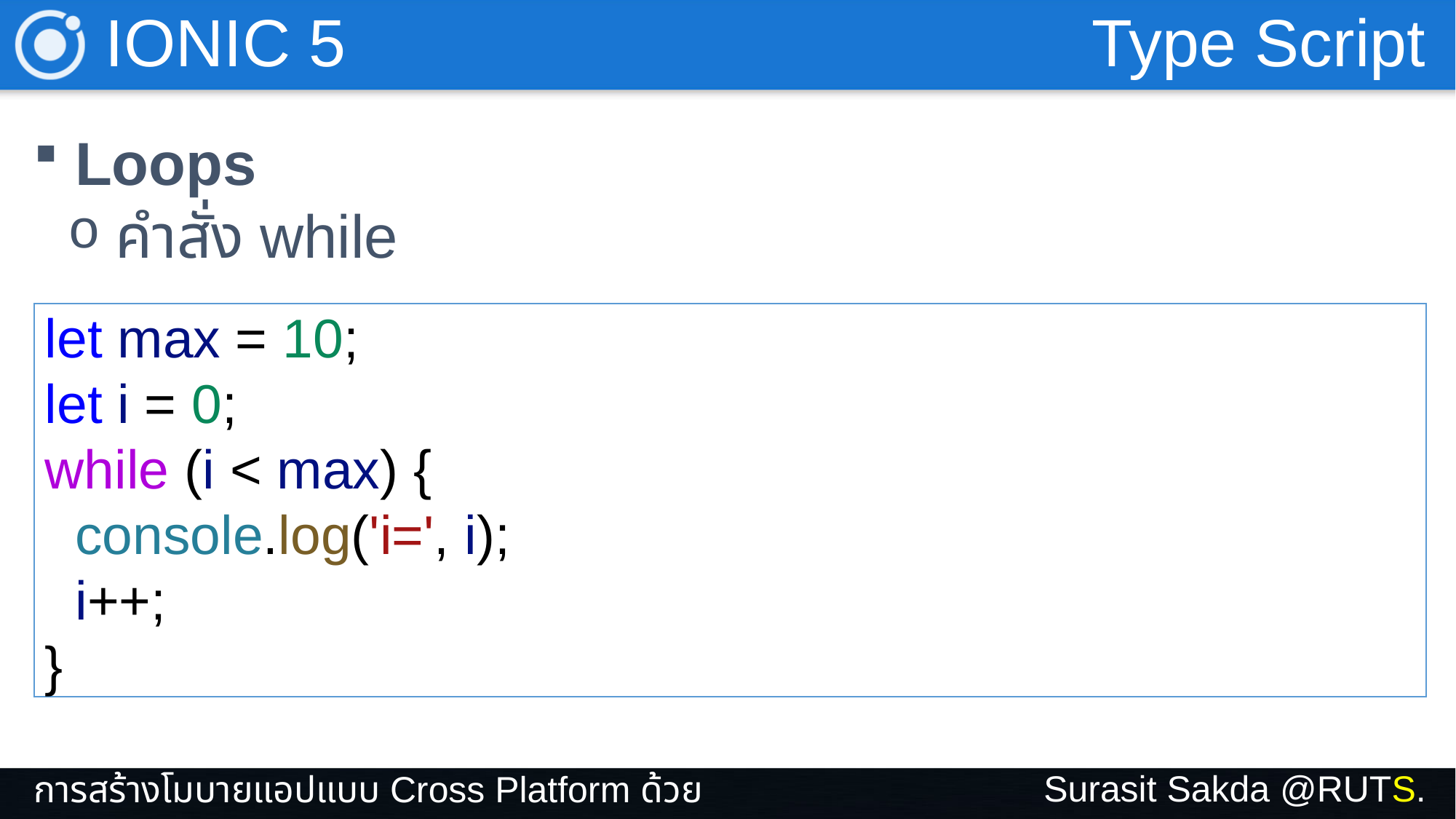

IONIC 5
Type Script
Loops
คำสั่ง while
let max = 10;
let i = 0;
while (i < max) {
  console.log('i=', i);
  i++;
}
Surasit Sakda @RUTS.
การสร้างโมบายแอปแบบ Cross Platform ด้วย IONIC 5